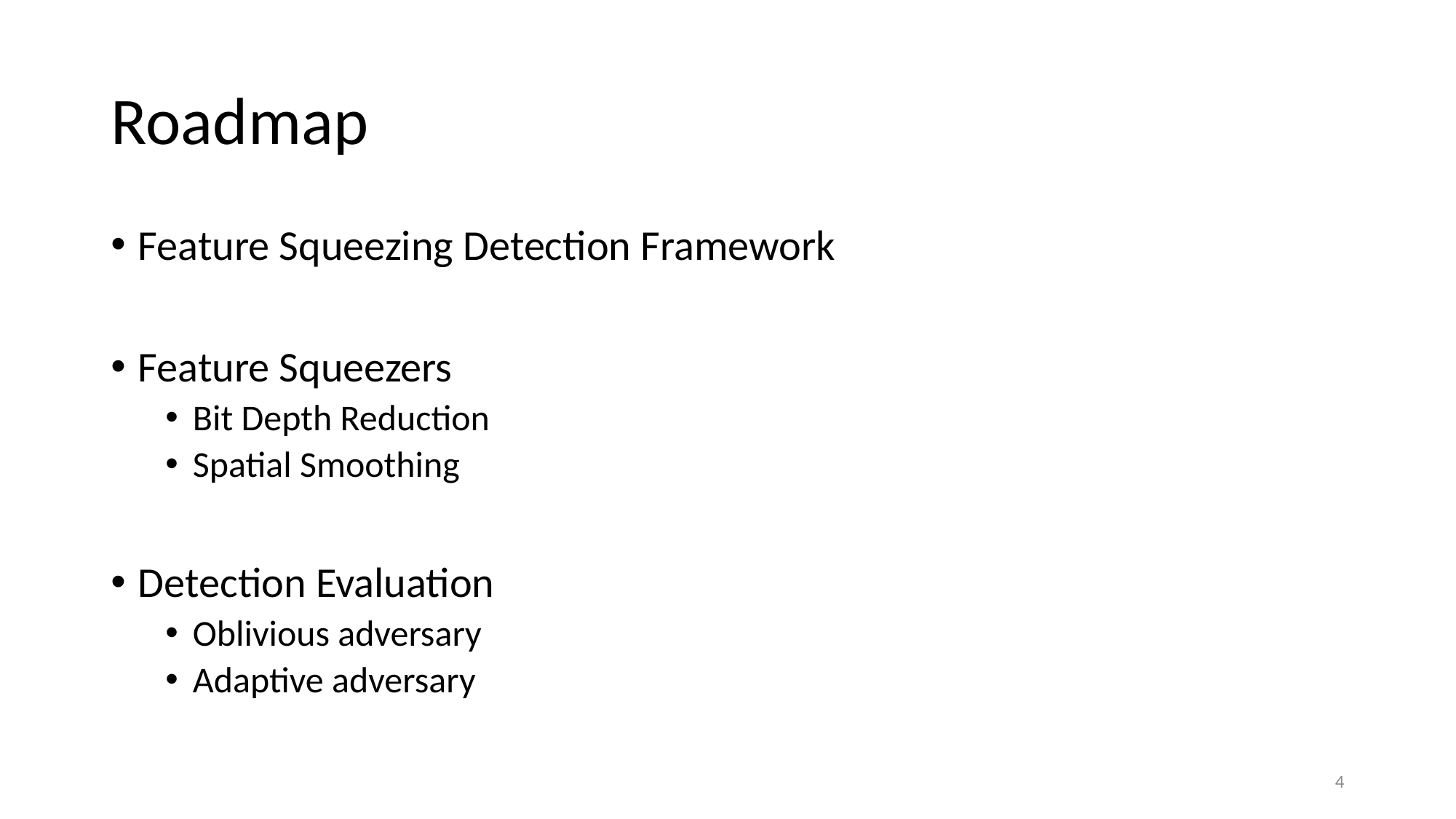

# Roadmap
Feature Squeezing Detection Framework

Feature Squeezers
Bit Depth Reduction
Spatial Smoothing

Detection Evaluation
Oblivious adversary
Adaptive adversary
4